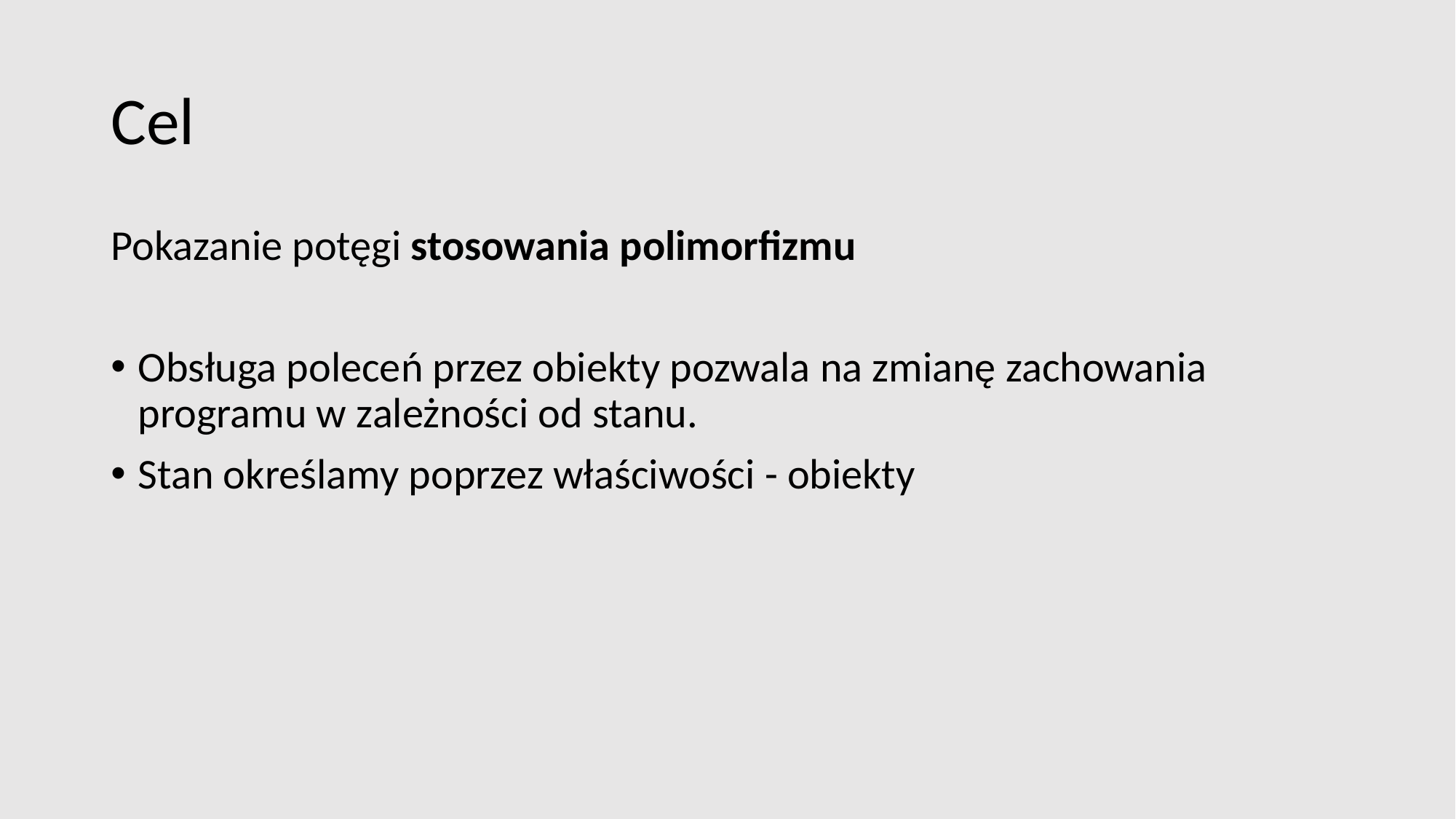

# Cel
Pokazanie potęgi stosowania polimorfizmu

Obsługa poleceń przez obiekty pozwala na zmianę zachowania programu w zależności od stanu.
Stan określamy poprzez właściwości - obiekty